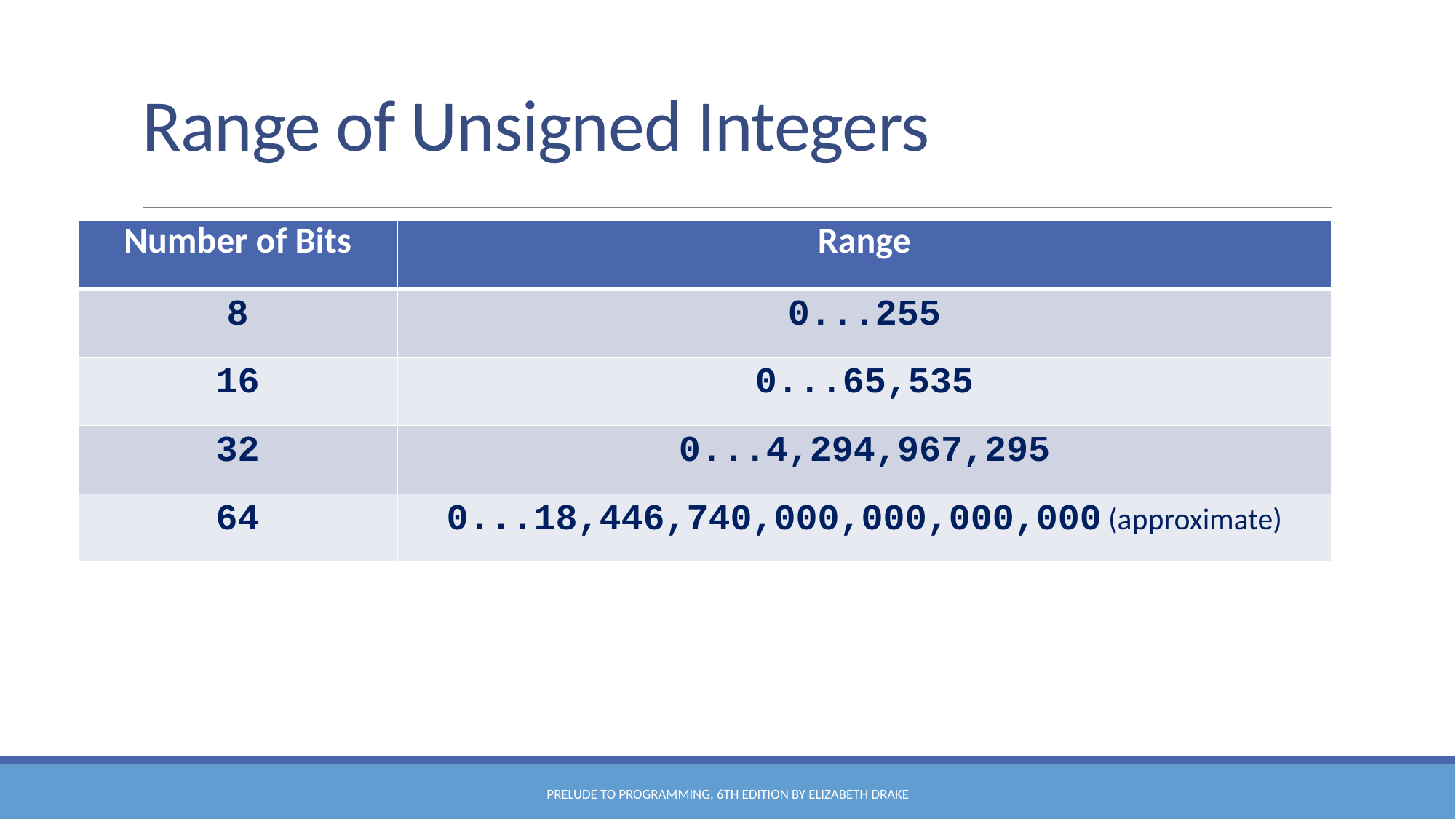

# Range of Unsigned Integers
| Number of Bits | Range |
| --- | --- |
| 8 | 0...255 |
| 16 | 0...65,535 |
| 32 | 0...4,294,967,295 |
| 64 | 0...18,446,740,000,000,000,000 (approximate) |
Prelude to Programming, 6th edition by Elizabeth Drake